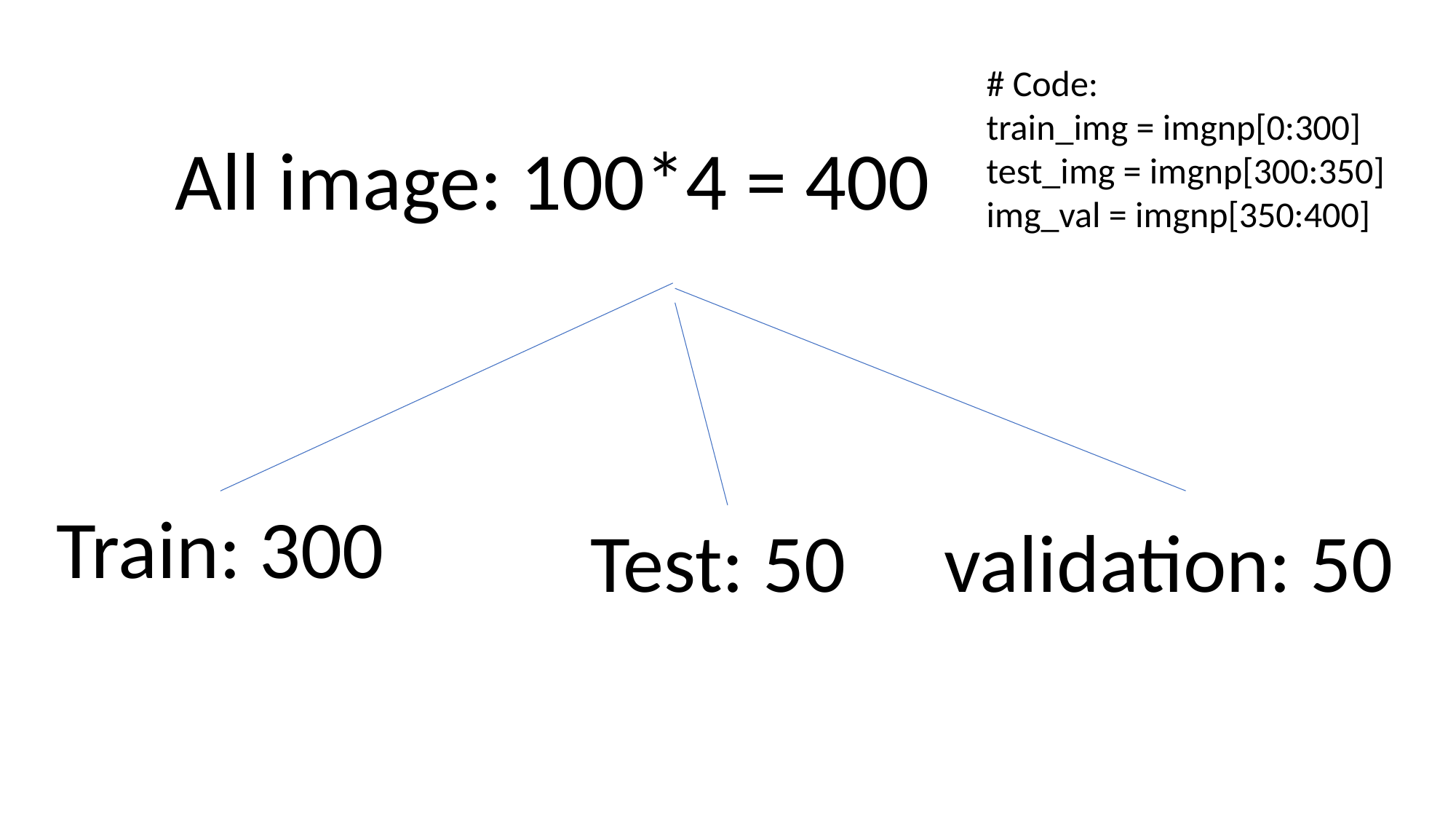

# Code:
train_img = imgnp[0:300]
test_img = imgnp[300:350]
img_val = imgnp[350:400]
All image: 100*4 = 400
Train: 300
Test: 50
validation: 50